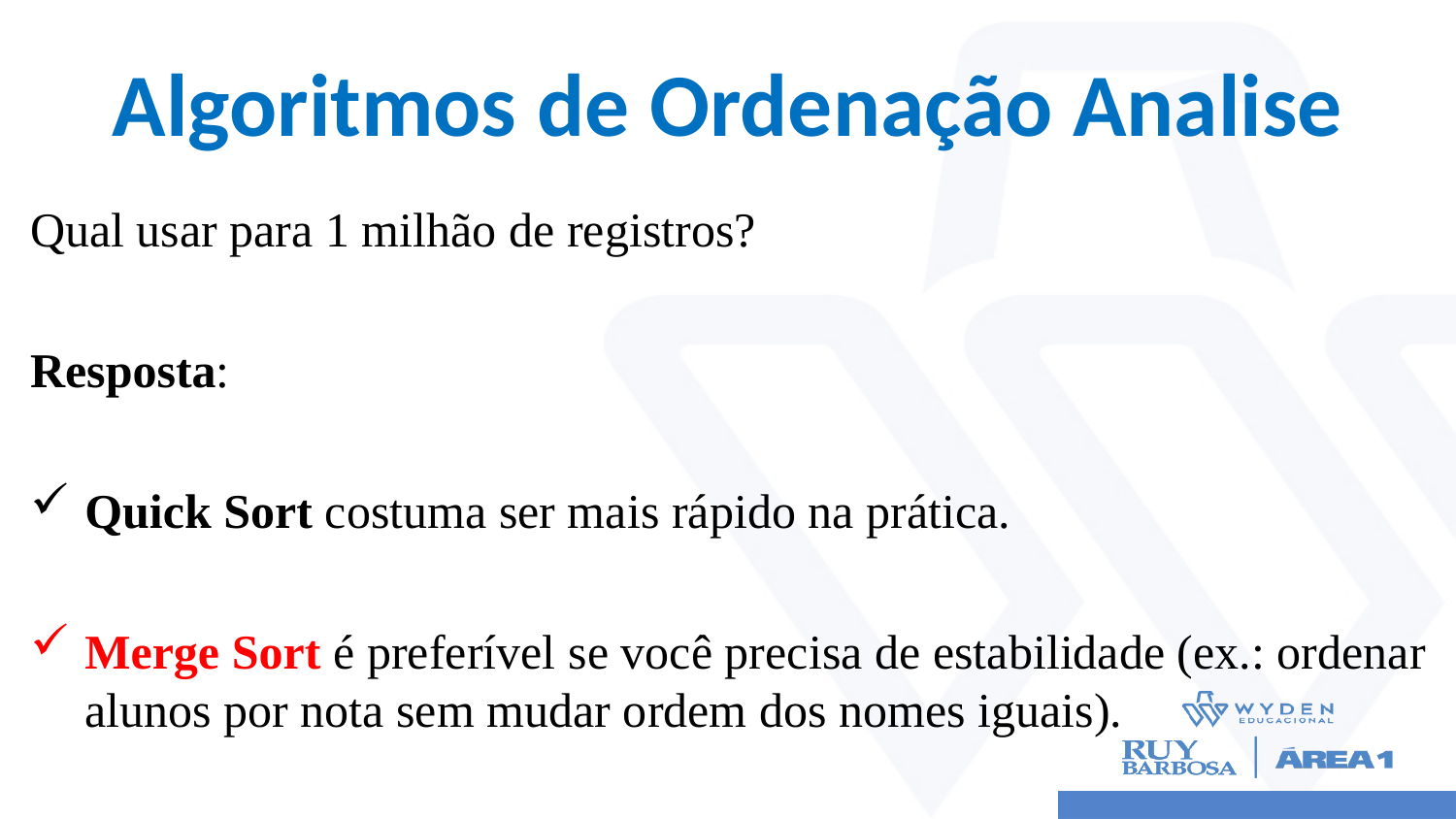

# Algoritmos de Ordenação Analise
Qual usar para 1 milhão de registros?

Resposta:

Quick Sort costuma ser mais rápido na prática.

Merge Sort é preferível se você precisa de estabilidade (ex.: ordenar alunos por nota sem mudar ordem dos nomes iguais).